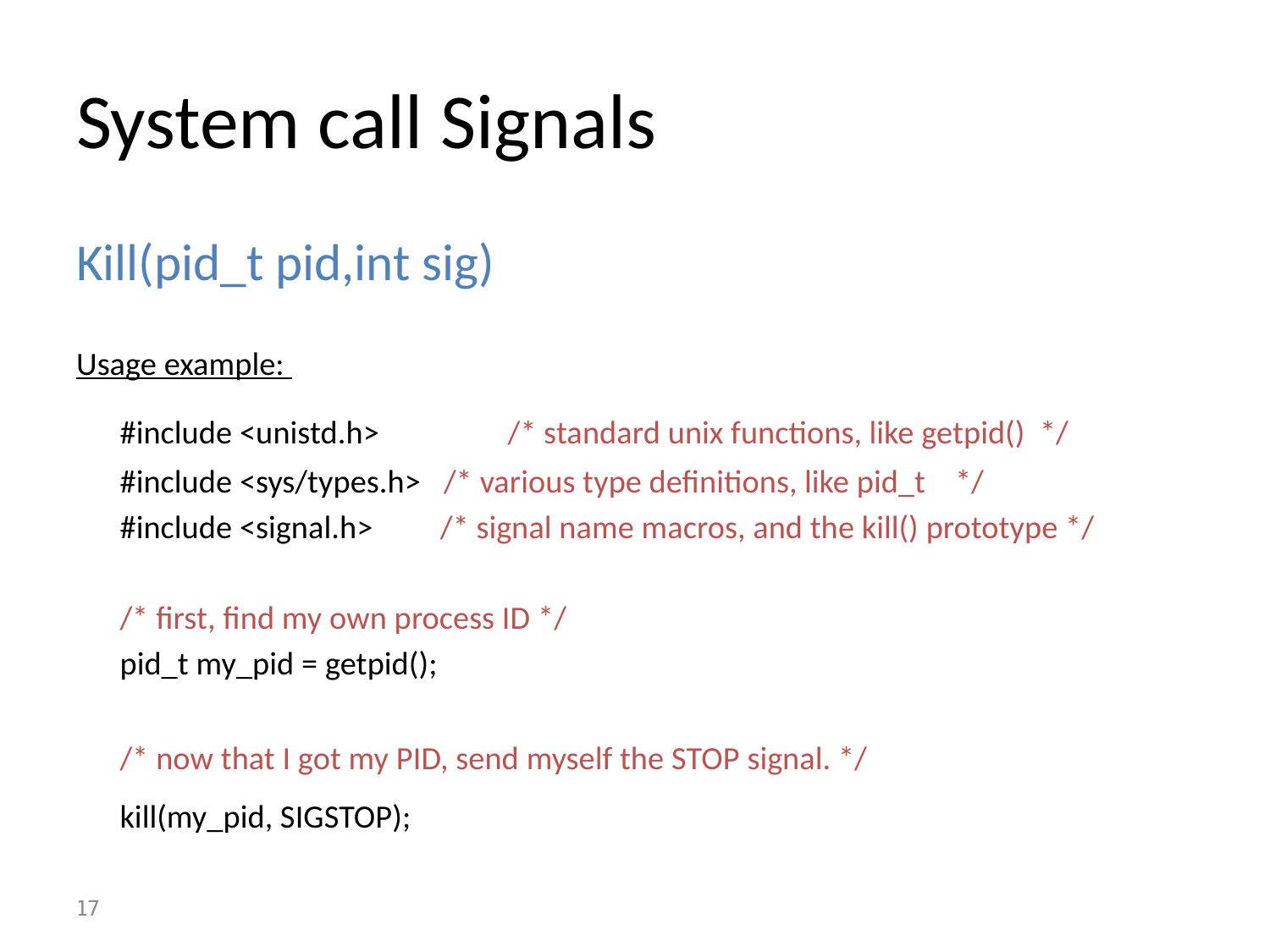

# System call Signals
Kill(pid_t pid,int sig)

Usage example:
	#include <unistd.h> 	     /* standard unix functions, like getpid()  */
	#include <sys/types.h>   /* various type definitions, like pid_t    */
	#include <signal.h>         /* signal name macros, and the kill() prototype */

	/* first, find my own process ID */
	pid_t my_pid = getpid();

	/* now that I got my PID, send myself the STOP signal. */
kill(my_pid, SIGSTOP);
17